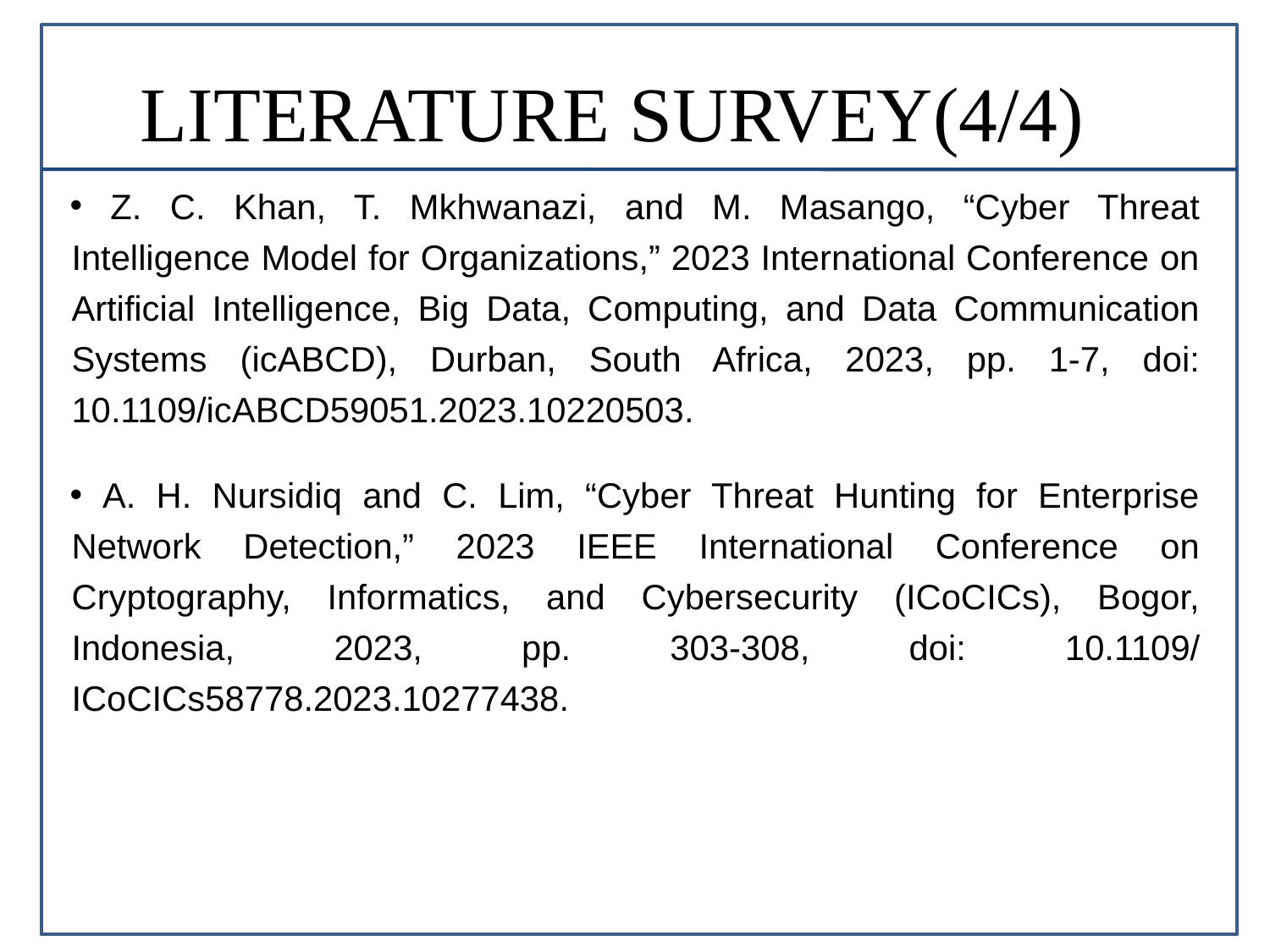

# LITERATURE SURVEY(4/4)
 Z. C. Khan, T. Mkhwanazi, and M. Masango, “Cyber Threat Intelligence Model for Organizations,” 2023 International Conference on Artificial Intelligence, Big Data, Computing, and Data Communication Systems (icABCD), Durban, South Africa, 2023, pp. 1-7, doi: 10.1109/icABCD59051.2023.10220503.
 A. H. Nursidiq and C. Lim, “Cyber Threat Hunting for Enterprise Network Detection,” 2023 IEEE International Conference on Cryptography, Informatics, and Cybersecurity (ICoCICs), Bogor, Indonesia, 2023, pp. 303-308, doi: 10.1109/ ICoCICs58778.2023.10277438.